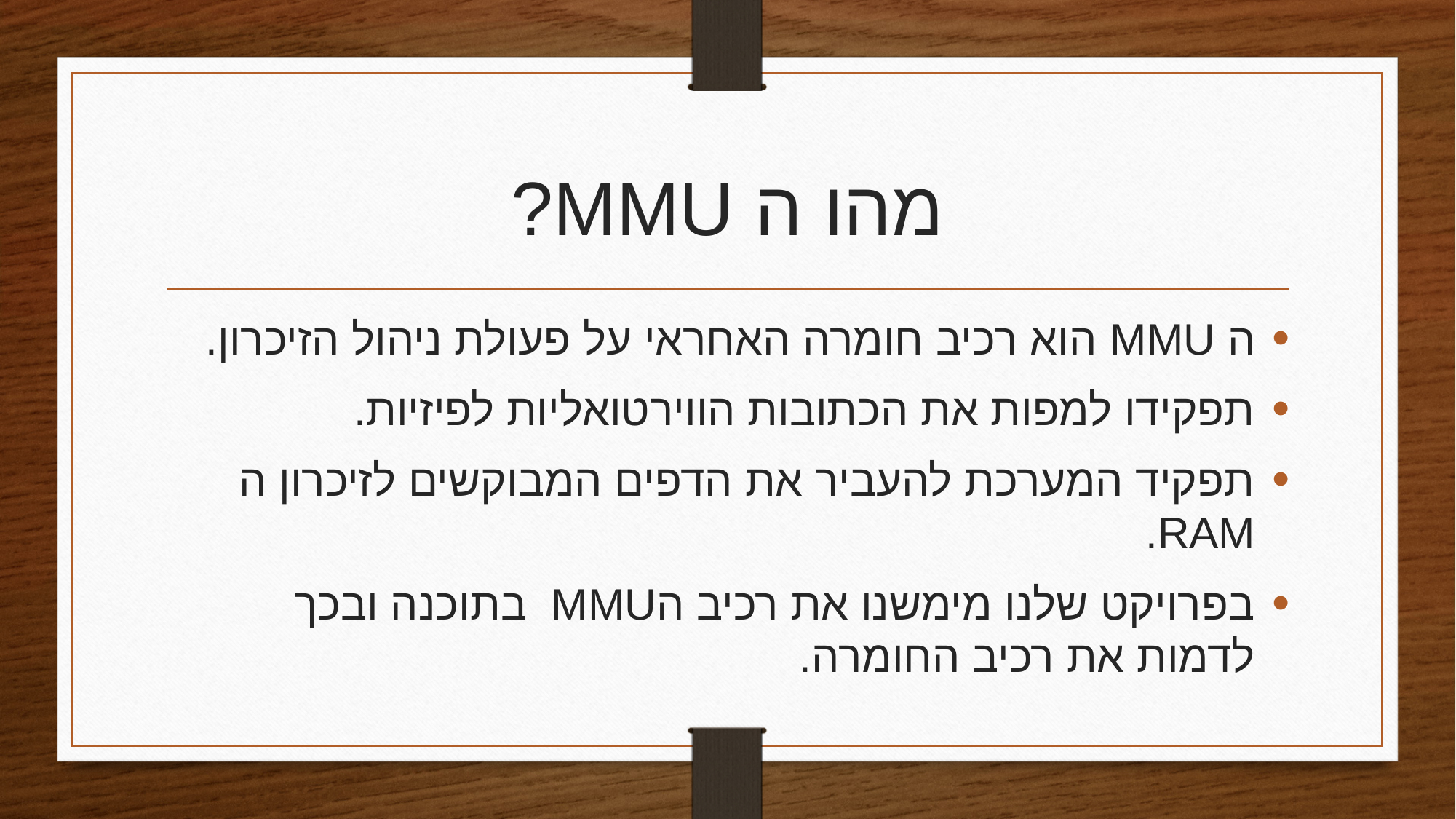

# מהו ה MMU?
ה MMU הוא רכיב חומרה האחראי על פעולת ניהול הזיכרון.
תפקידו למפות את הכתובות הווירטואליות לפיזיות.
תפקיד המערכת להעביר את הדפים המבוקשים לזיכרון ה RAM.
בפרויקט שלנו מימשנו את רכיב הMMU  בתוכנה ובכך לדמות את רכיב החומרה.